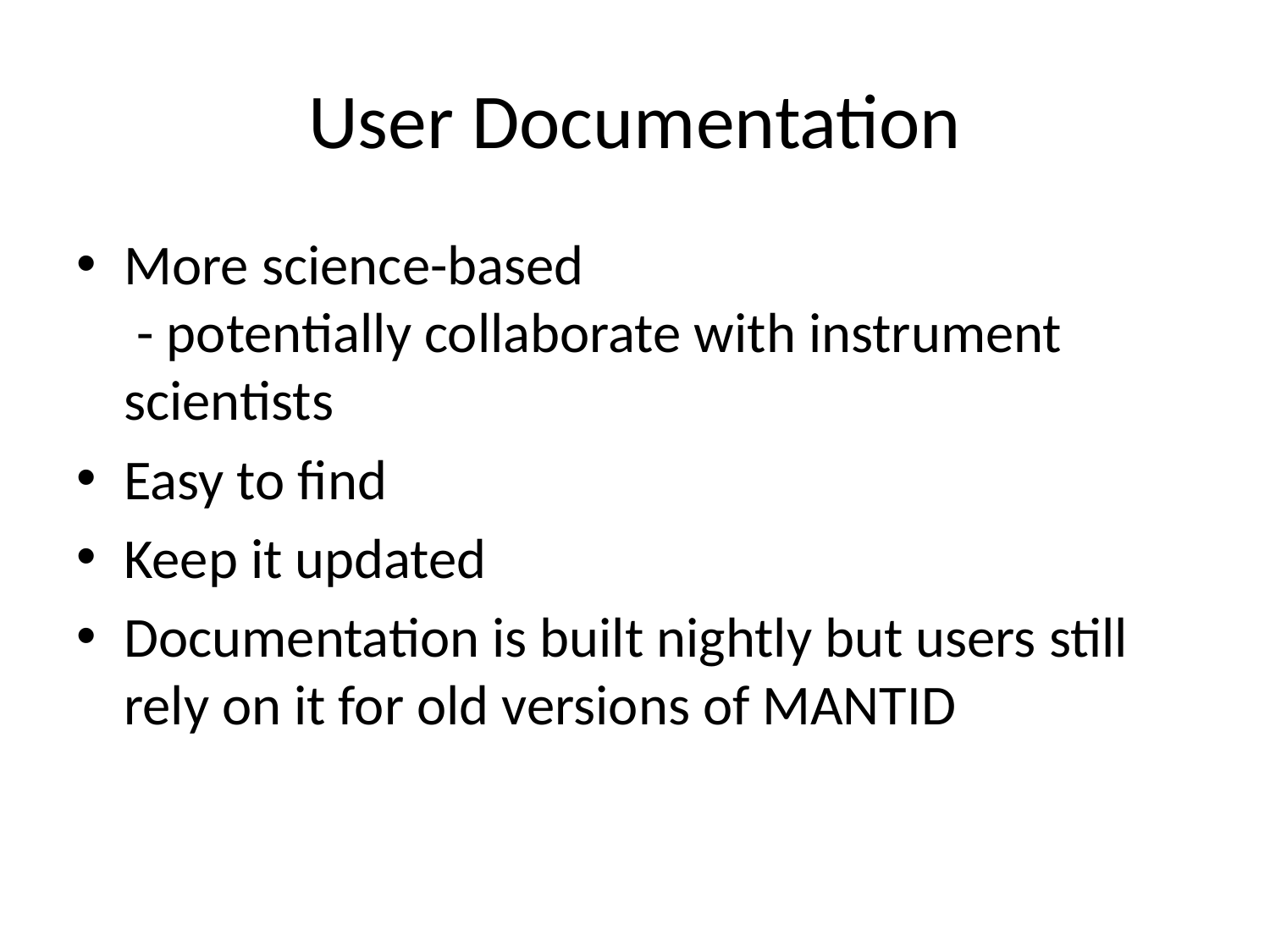

# User Documentation
More science-based
 - potentially collaborate with instrument scientists
Easy to find
Keep it updated
Documentation is built nightly but users still rely on it for old versions of MANTID